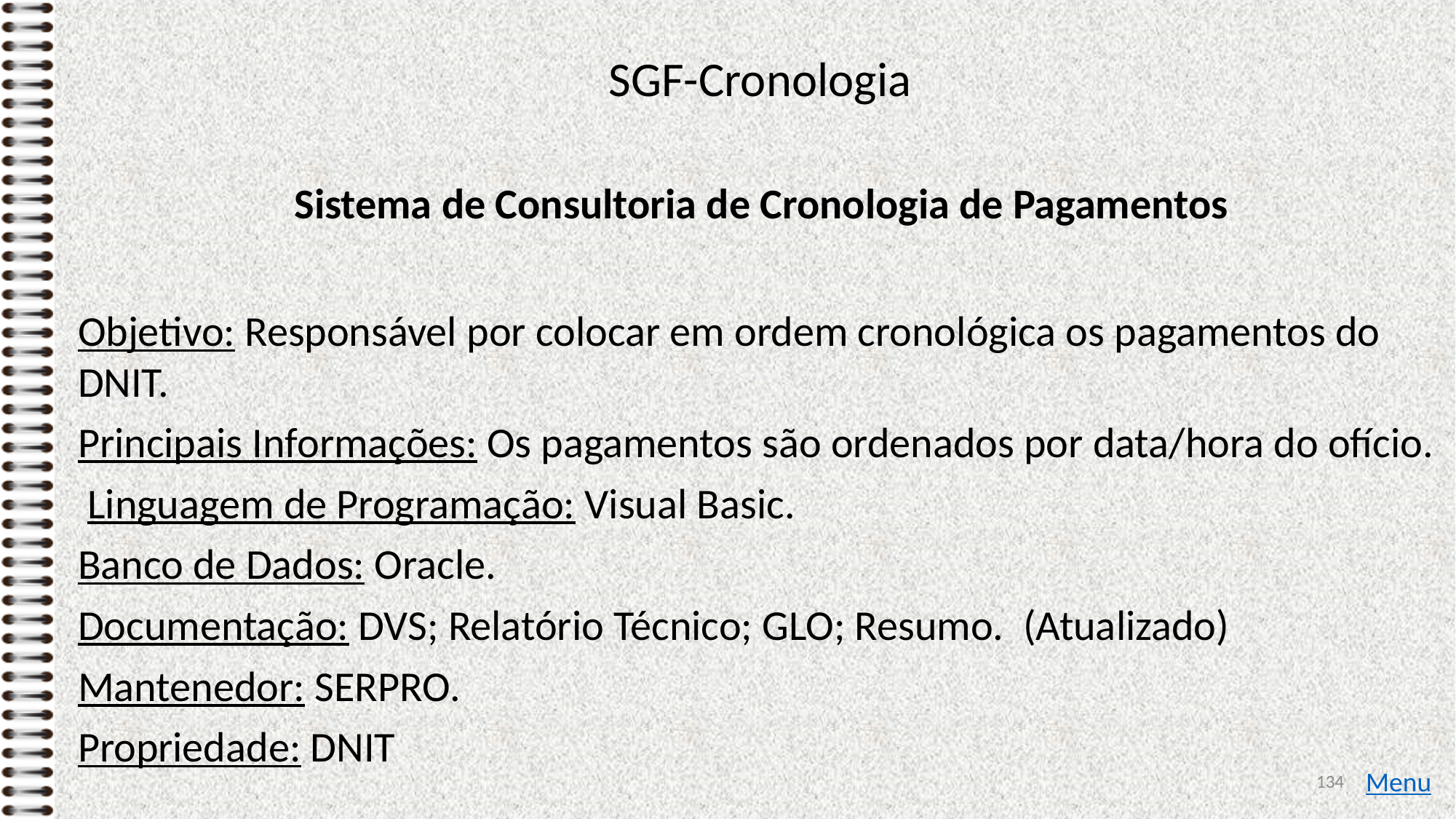

# SGF-Cronologia

Sistema de Consultoria de Cronologia de Pagamentos

Objetivo: Responsável por colocar em ordem cronológica os pagamentos do DNIT.
Principais Informações: Os pagamentos são ordenados por data/hora do ofício.
 Linguagem de Programação: Visual Basic.
Banco de Dados: Oracle.
Documentação: DVS; Relatório Técnico; GLO; Resumo.  (Atualizado)
Mantenedor: SERPRO.
Propriedade: DNIT
134
Menu